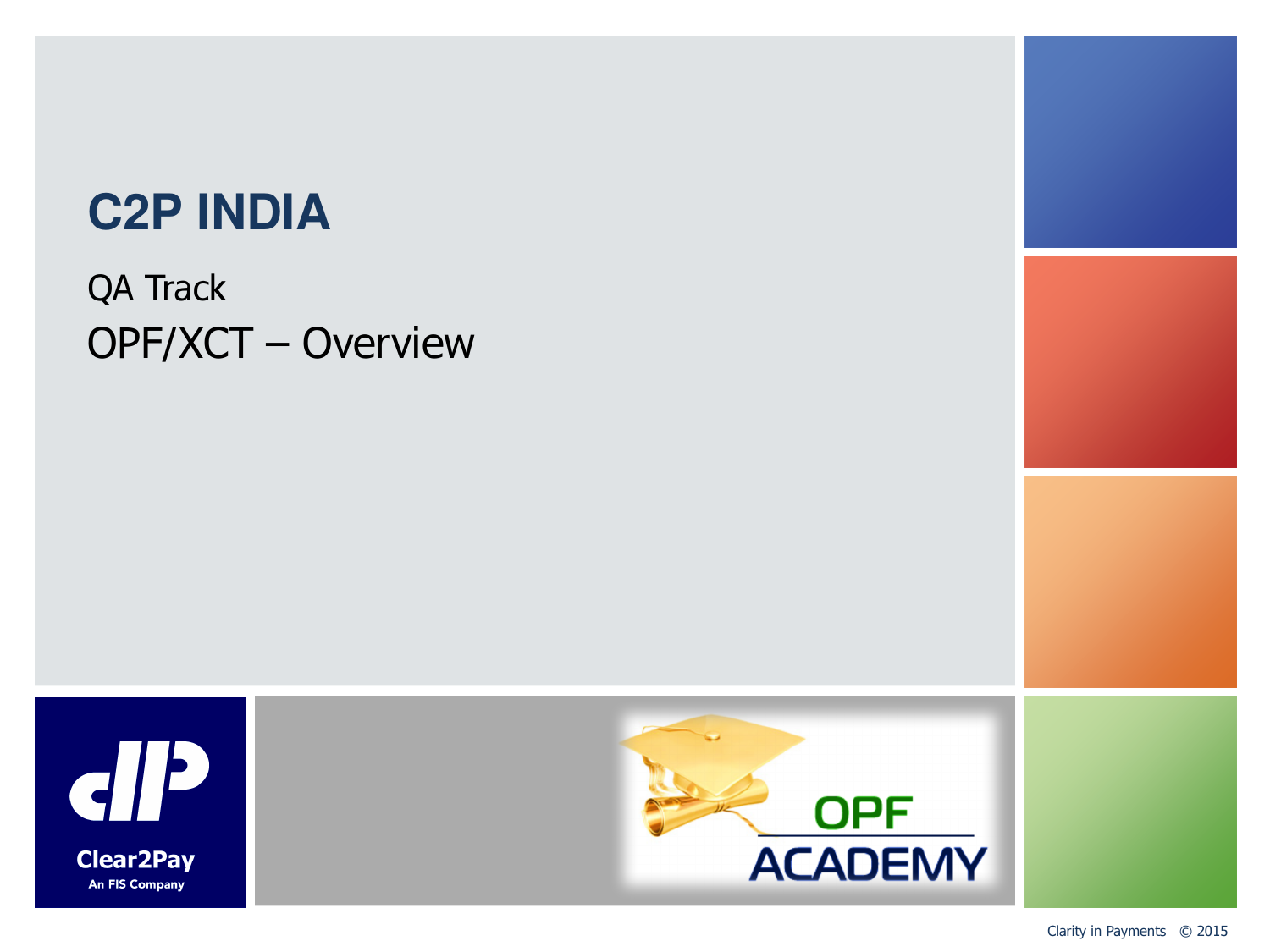

# C2P India
QA Track
OPF/XCT – Overview